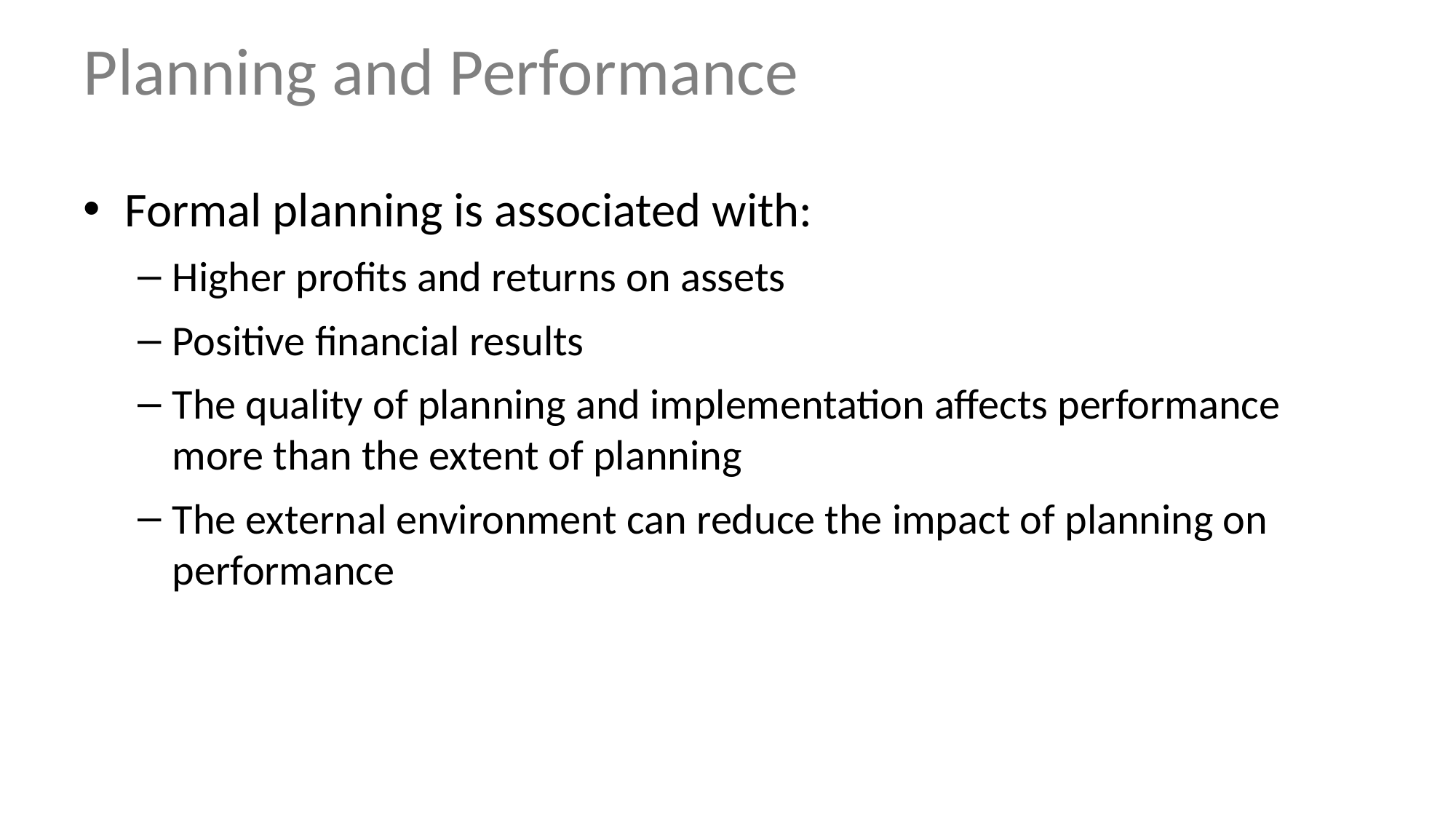

# Planning and Performance
Formal planning is associated with:
Higher profits and returns on assets
Positive financial results
The quality of planning and implementation affects performance more than the extent of planning
The external environment can reduce the impact of planning on performance